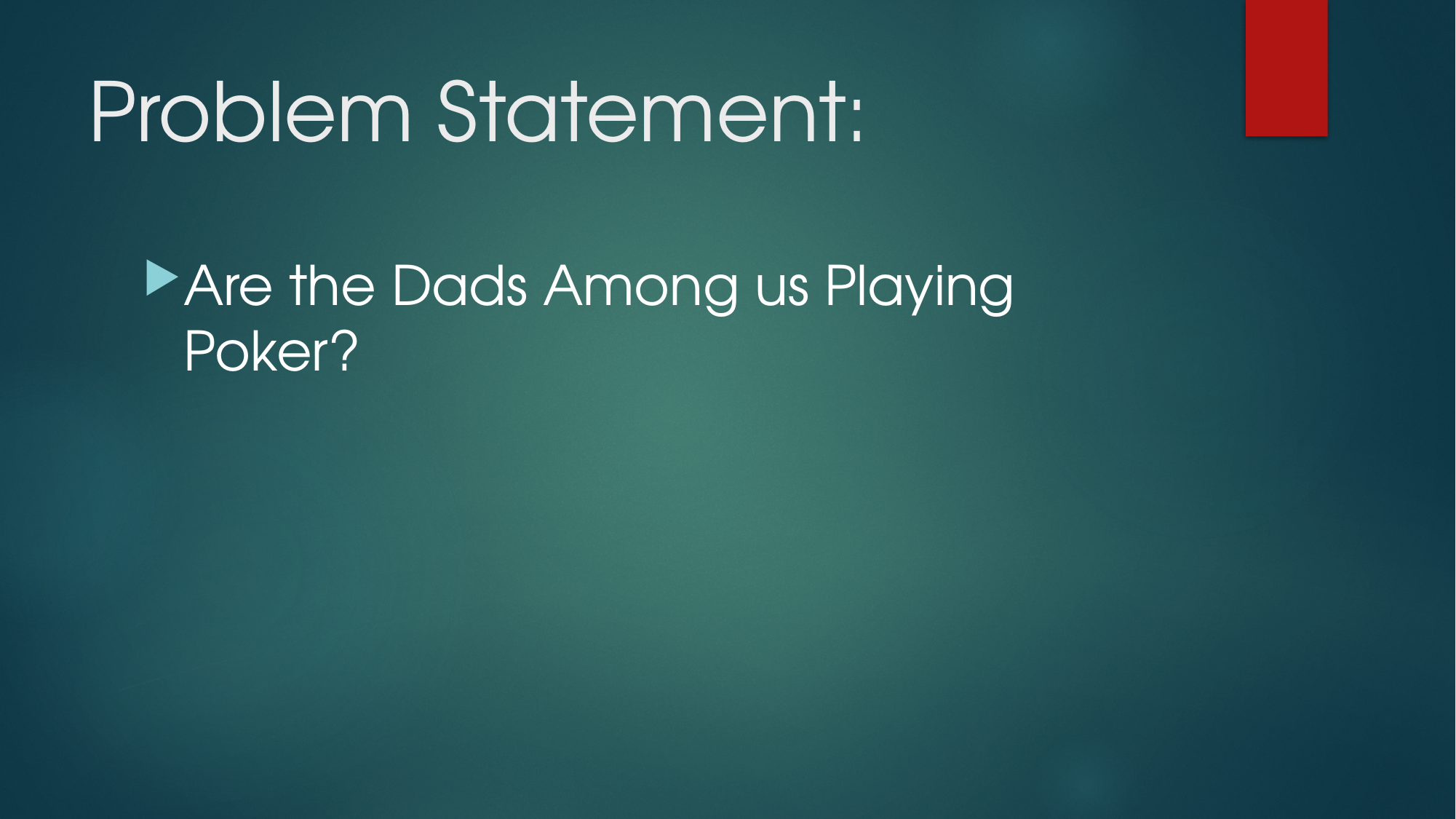

# Problem Statement:
Are the Dads Among us Playing Poker?